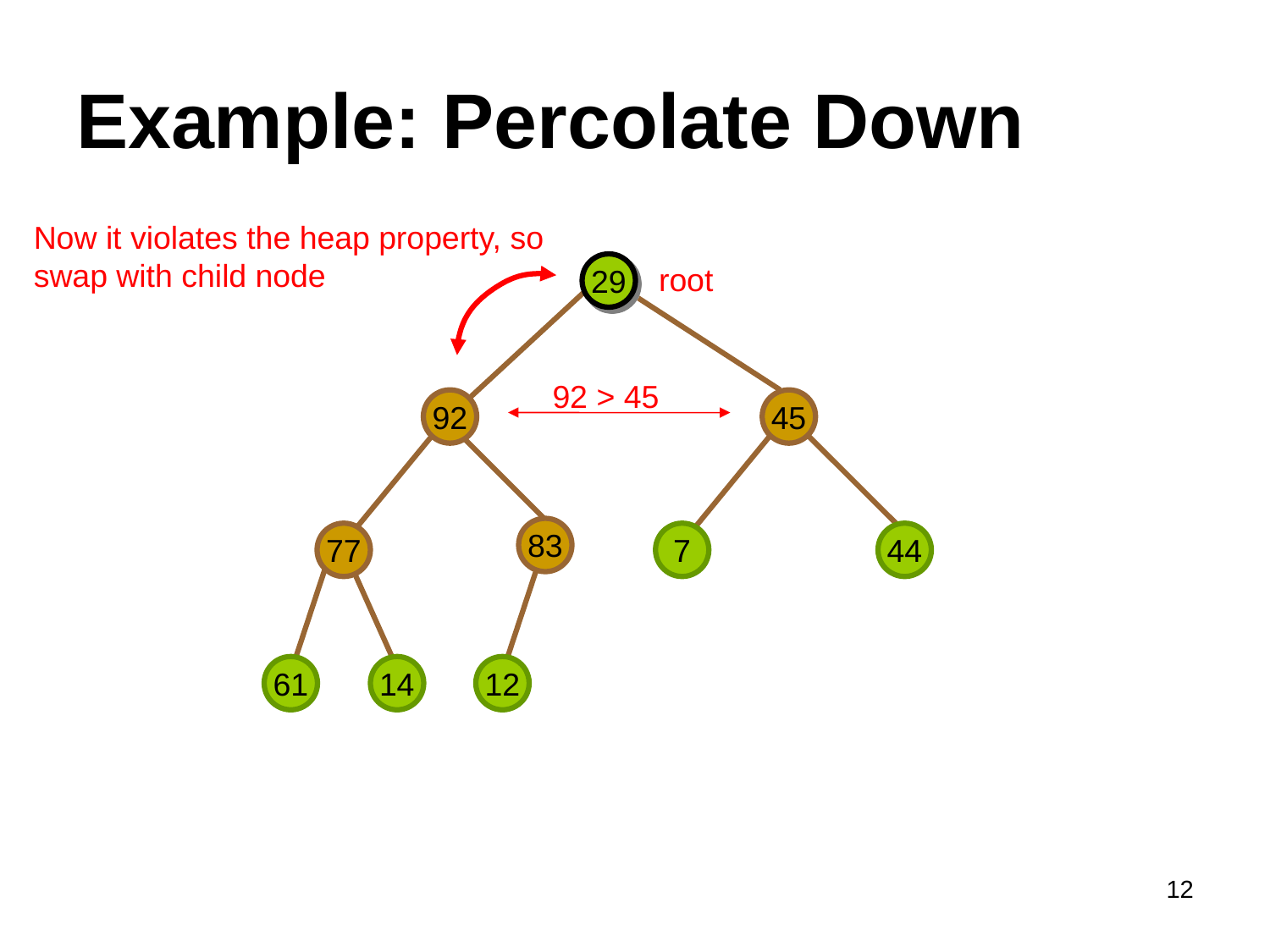

# Example: Percolate Down
Now it violates the heap property, so swap with child node

29
root

92 > 45
92
45

83
77
7
44

61
14
12
12